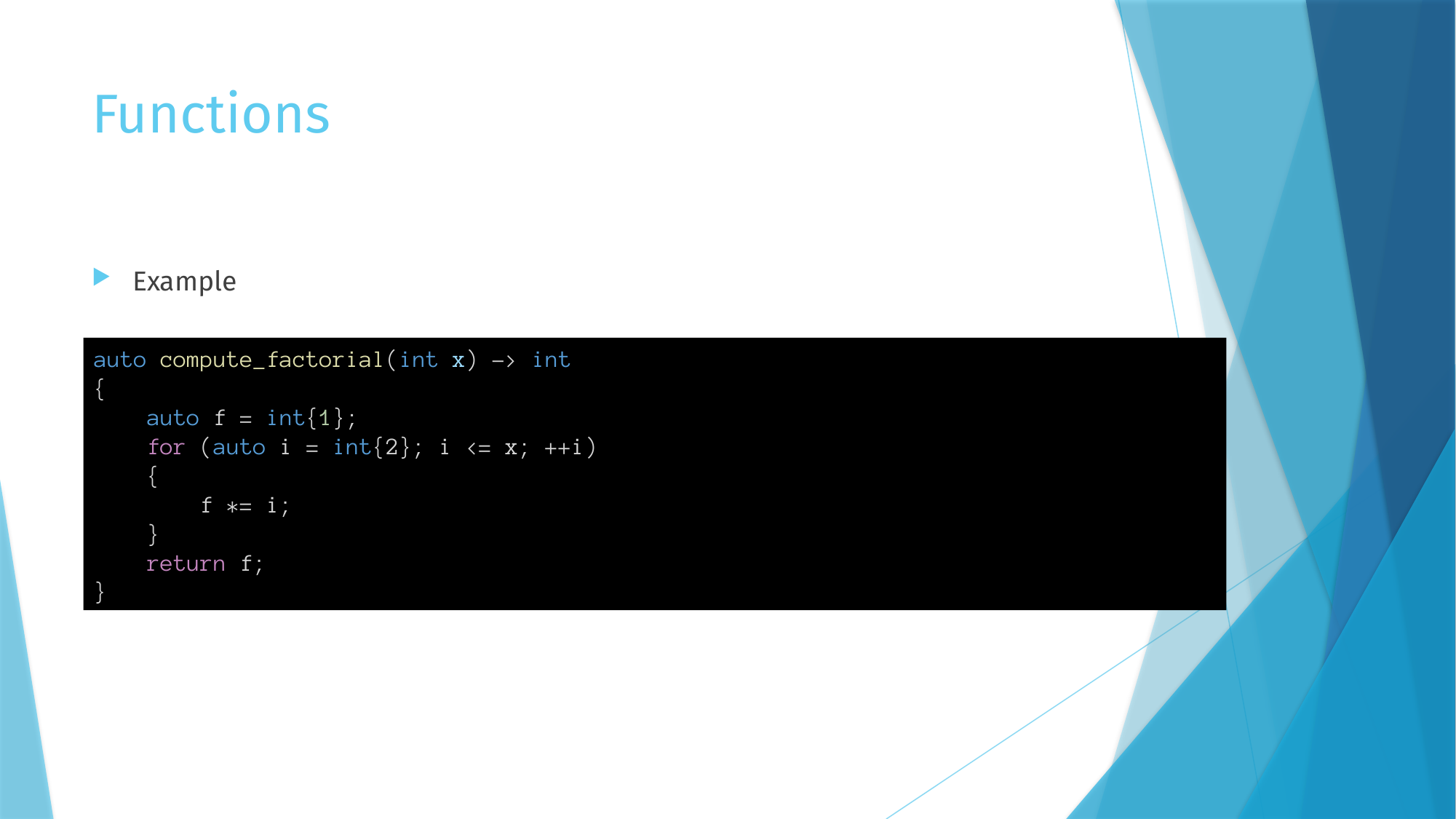

# Functions
Example
auto compute_factorial(int x) -> int
{
    auto f = int{1};
    for (auto i = int{2}; i <= x; ++i)
    {
        f *= i;
    }
    return f;
}